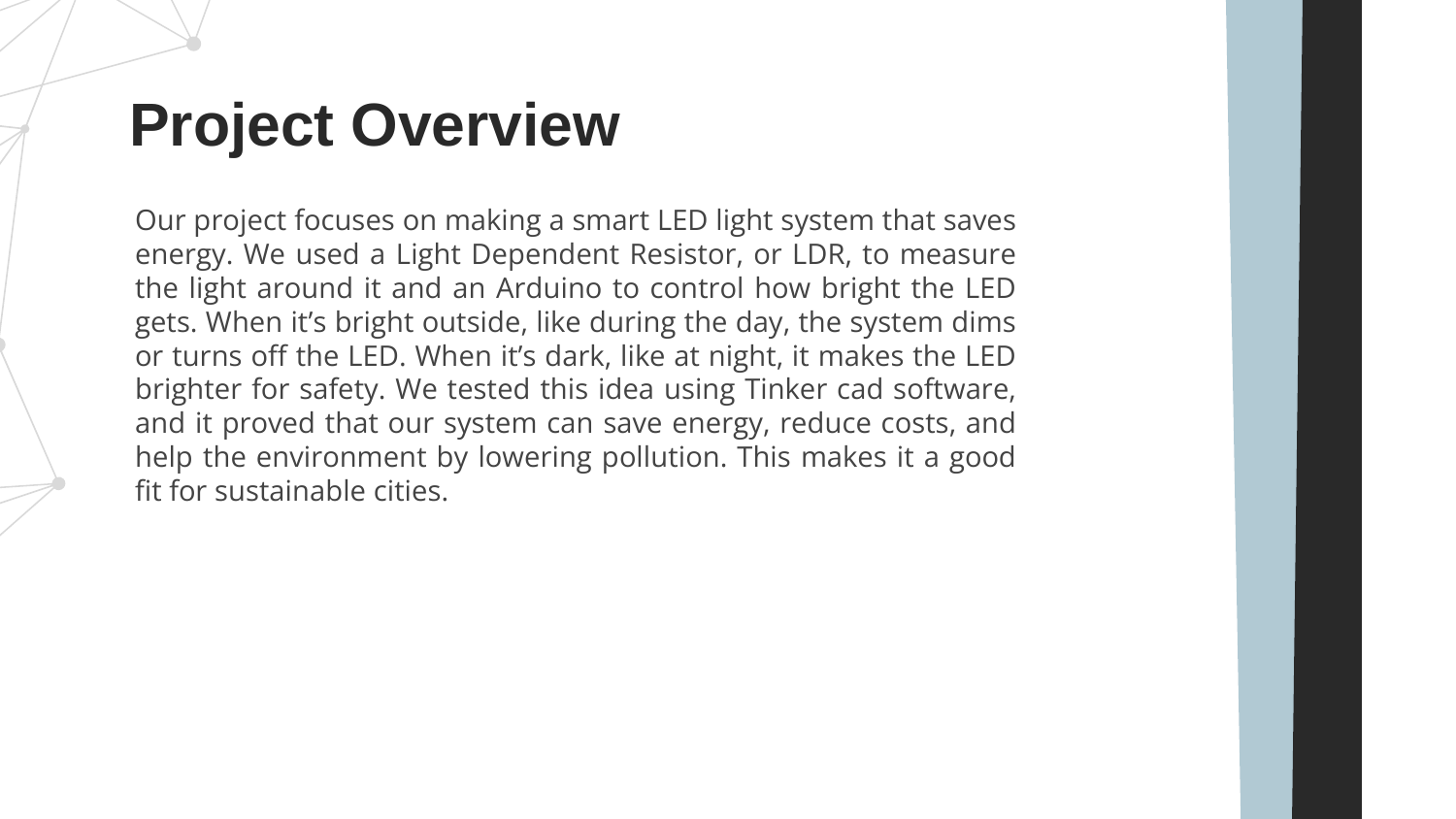

# Project Overview
Our project focuses on making a smart LED light system that saves energy. We used a Light Dependent Resistor, or LDR, to measure the light around it and an Arduino to control how bright the LED gets. When it’s bright outside, like during the day, the system dims or turns off the LED. When it’s dark, like at night, it makes the LED brighter for safety. We tested this idea using Tinker cad software, and it proved that our system can save energy, reduce costs, and help the environment by lowering pollution. This makes it a good fit for sustainable cities.